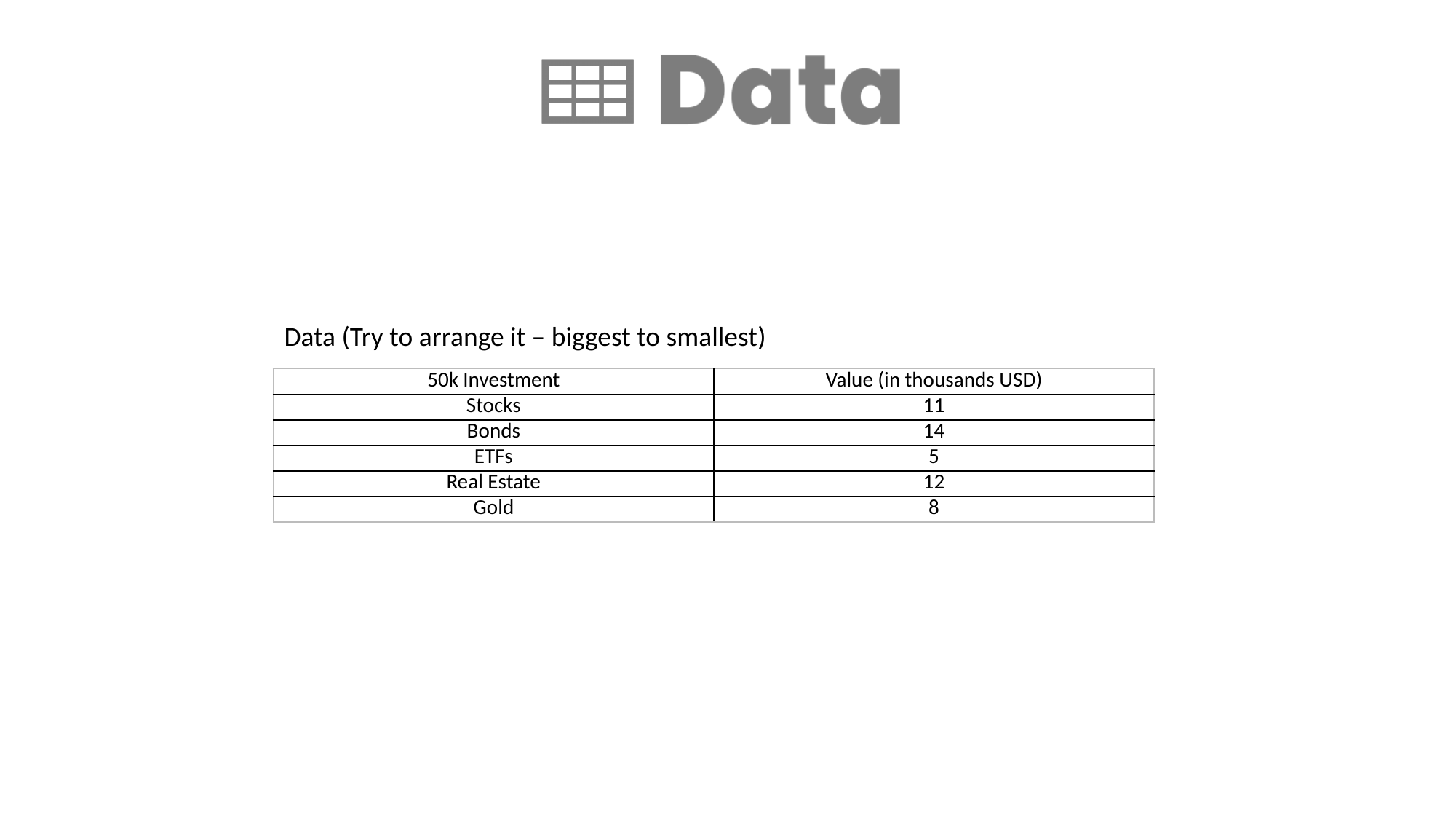

Data (Try to arrange it – biggest to smallest)
| 50k Investment | Value (in thousands USD) |
| --- | --- |
| Stocks | 11 |
| Bonds | 14 |
| ETFs | 5 |
| Real Estate | 12 |
| Gold | 8 |